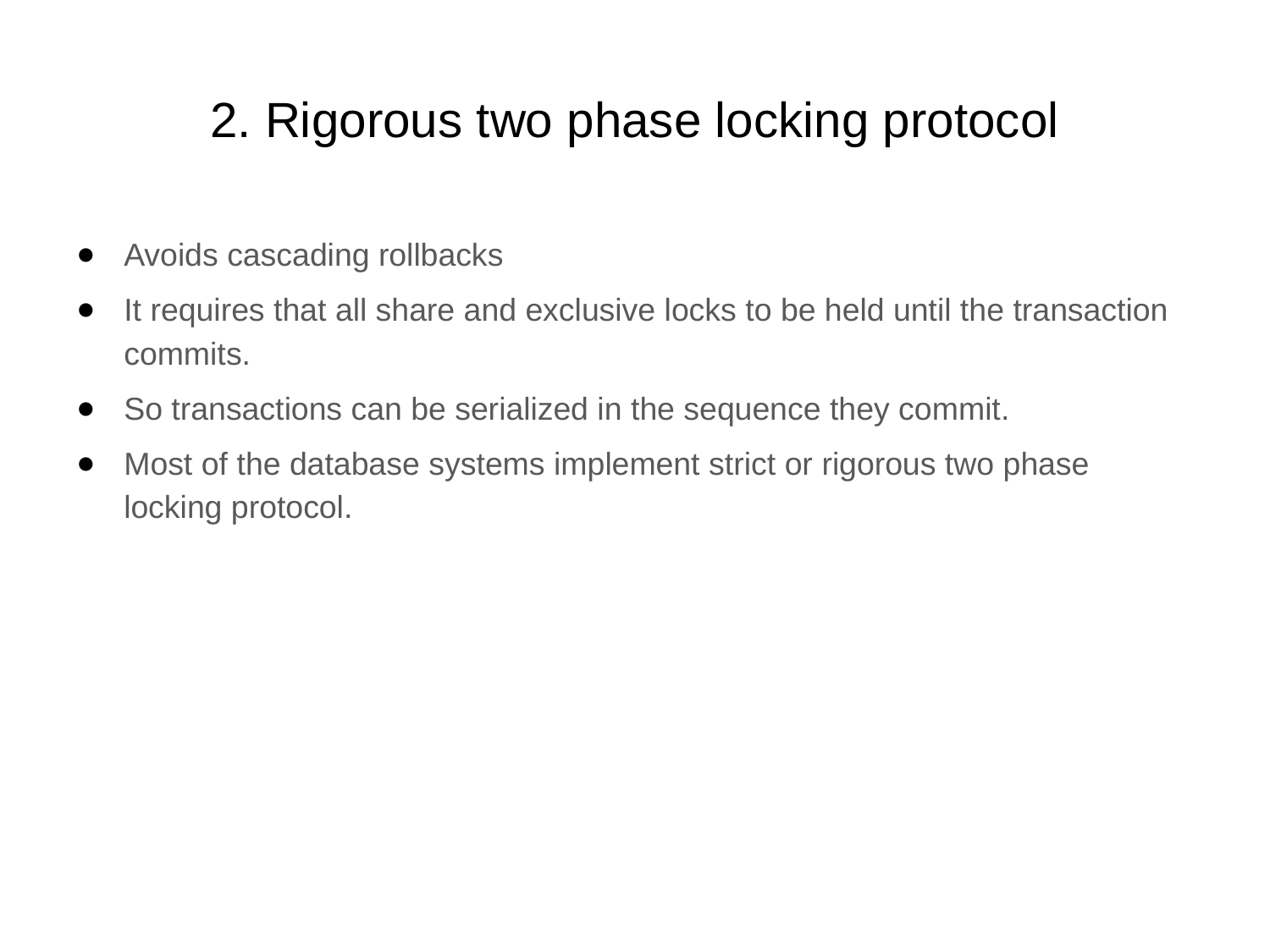

# 2. Rigorous two phase locking protocol
Avoids cascading rollbacks
It requires that all share and exclusive locks to be held until the transaction commits.
So transactions can be serialized in the sequence they commit.
Most of the database systems implement strict or rigorous two phase locking protocol.